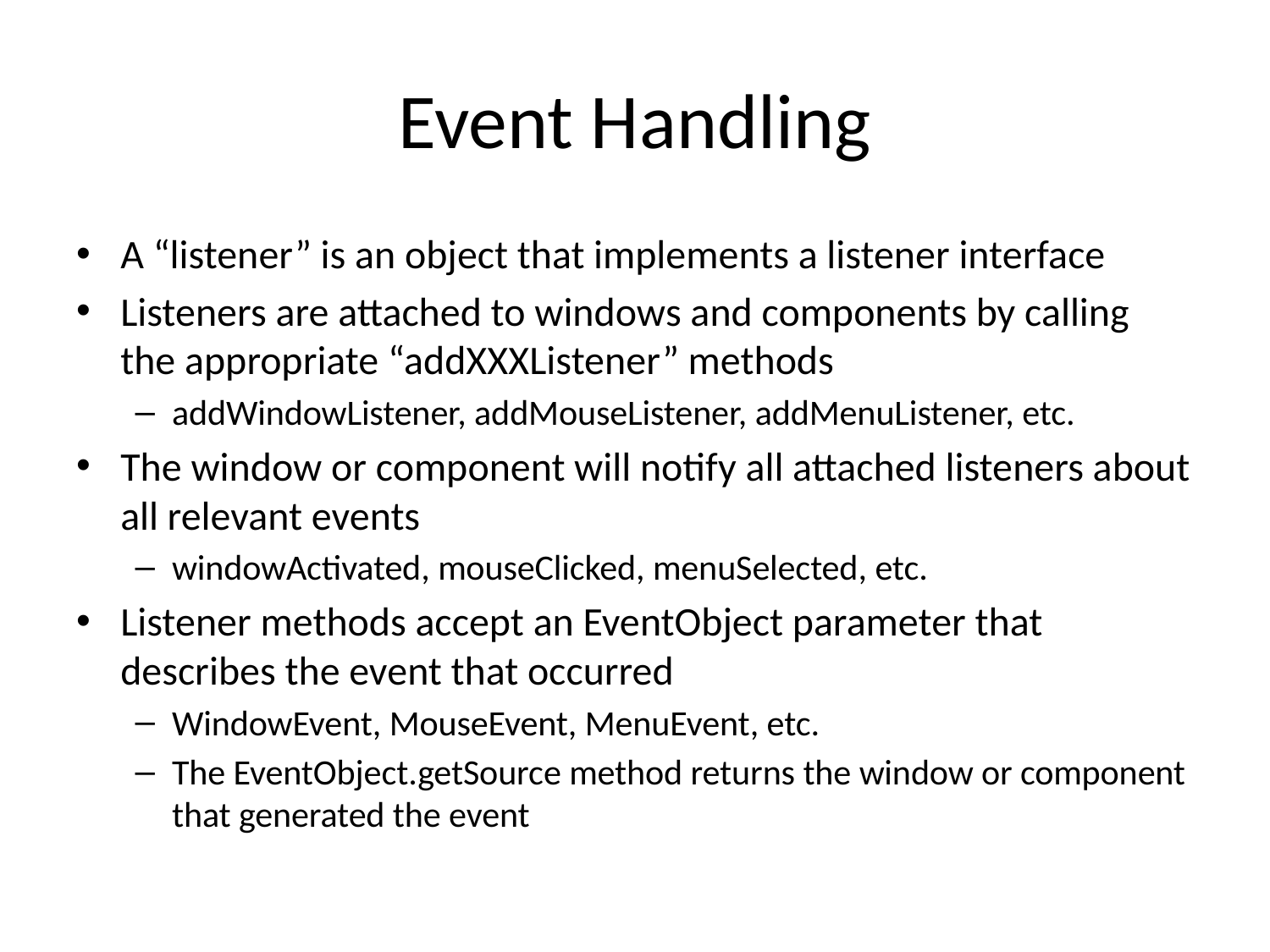

# Event Handling
A “listener” is an object that implements a listener interface
Listeners are attached to windows and components by calling the appropriate “addXXXListener” methods
addWindowListener, addMouseListener, addMenuListener, etc.
The window or component will notify all attached listeners about all relevant events
windowActivated, mouseClicked, menuSelected, etc.
Listener methods accept an EventObject parameter that describes the event that occurred
WindowEvent, MouseEvent, MenuEvent, etc.
The EventObject.getSource method returns the window or component that generated the event